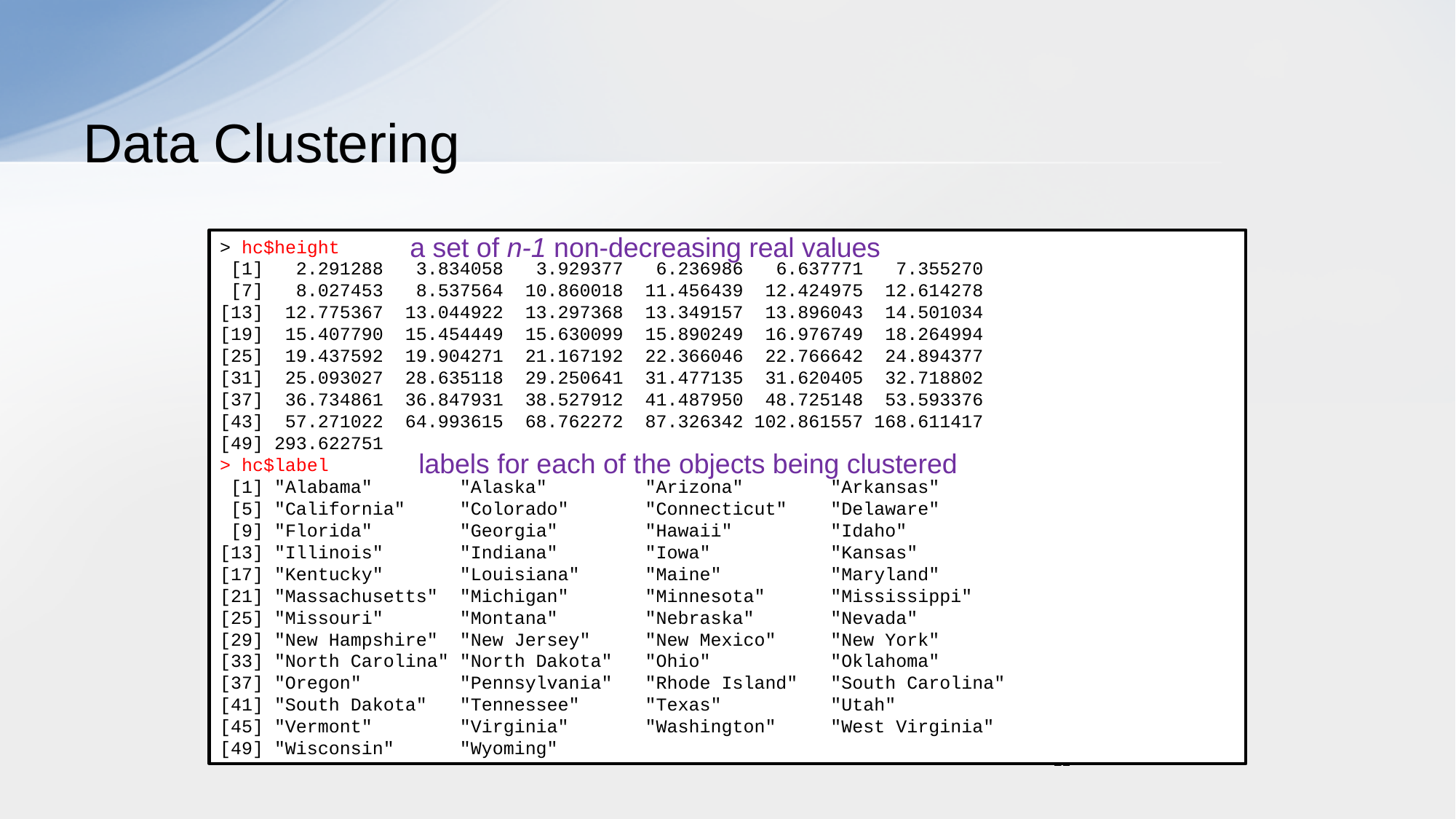

# Data Clustering

a set of n-1 non-decreasing real values
> hc$height
 [1]   2.291288   3.834058   3.929377   6.236986   6.637771   7.355270
 [7]   8.027453   8.537564  10.860018  11.456439  12.424975  12.614278
[13]  12.775367  13.044922  13.297368  13.349157  13.896043  14.501034
[19]  15.407790  15.454449  15.630099  15.890249  16.976749  18.264994
[25]  19.437592  19.904271  21.167192  22.366046  22.766642  24.894377
[31]  25.093027  28.635118  29.250641  31.477135  31.620405  32.718802
[37]  36.734861  36.847931  38.527912  41.487950  48.725148  53.593376
[43]  57.271022  64.993615  68.762272  87.326342 102.861557 168.611417
[49] 293.622751
> hc$label
 [1] "Alabama"        "Alaska"         "Arizona"        "Arkansas"
 [5] "California"     "Colorado"       "Connecticut"    "Delaware"
 [9] "Florida"        "Georgia"        "Hawaii"         "Idaho"
[13] "Illinois"       "Indiana"        "Iowa"           "Kansas"
[17] "Kentucky"       "Louisiana"      "Maine"          "Maryland"
[21] "Massachusetts"  "Michigan"       "Minnesota"      "Mississippi"
[25] "Missouri"       "Montana"        "Nebraska"       "Nevada"
[29] "New Hampshire"  "New Jersey"     "New Mexico"     "New York"
[33] "North Carolina" "North Dakota"   "Ohio"           "Oklahoma"
[37] "Oregon"         "Pennsylvania"   "Rhode Island"   "South Carolina"
[41] "South Dakota"   "Tennessee"      "Texas"          "Utah"
[45] "Vermont"        "Virginia"       "Washington"     "West Virginia"
[49] "Wisconsin"      "Wyoming"
labels for each of the objects being clustered
21